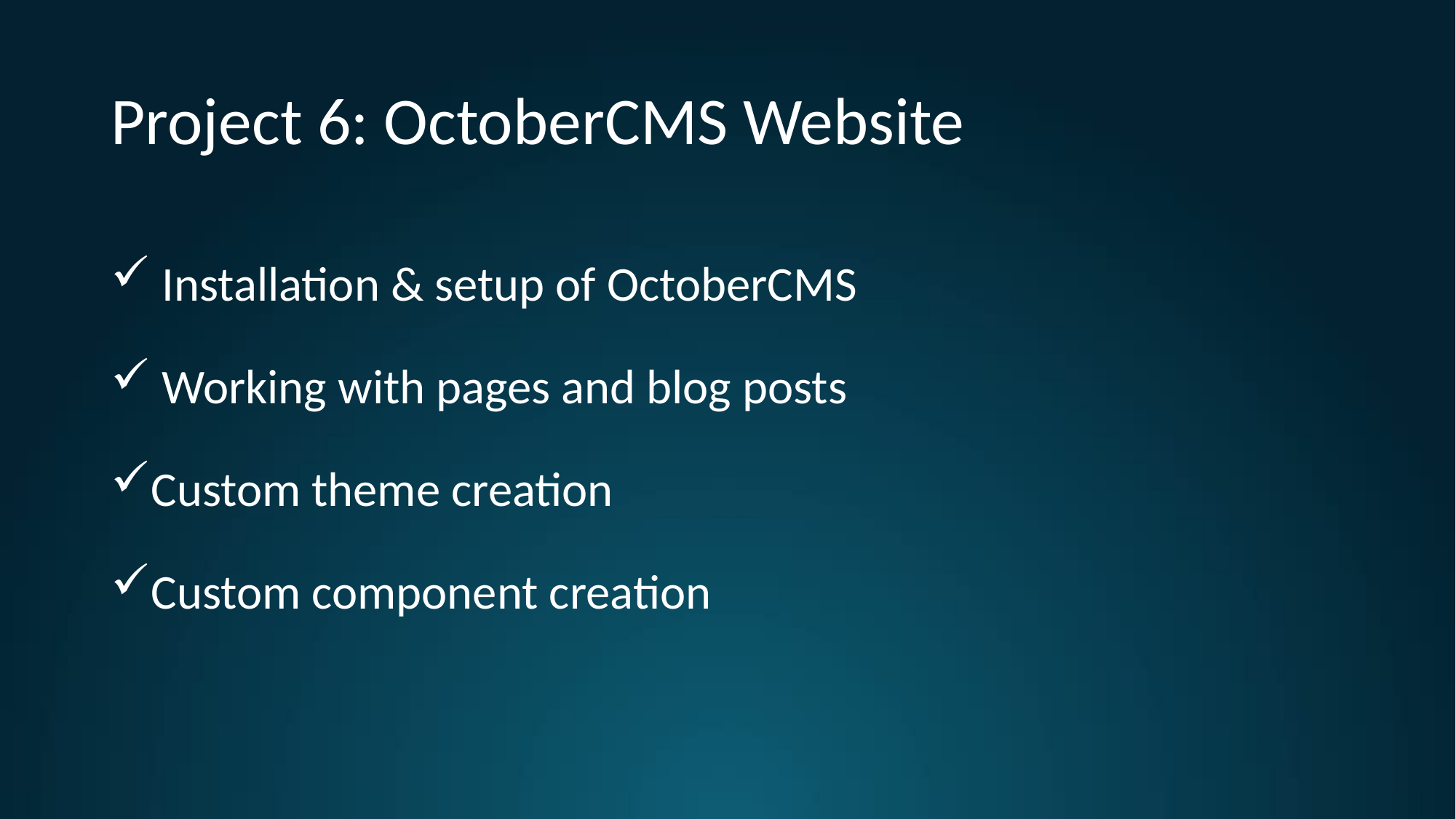

# Project 6: OctoberCMS Website
 Installation & setup of OctoberCMS
 Working with pages and blog posts
Custom theme creation
Custom component creation